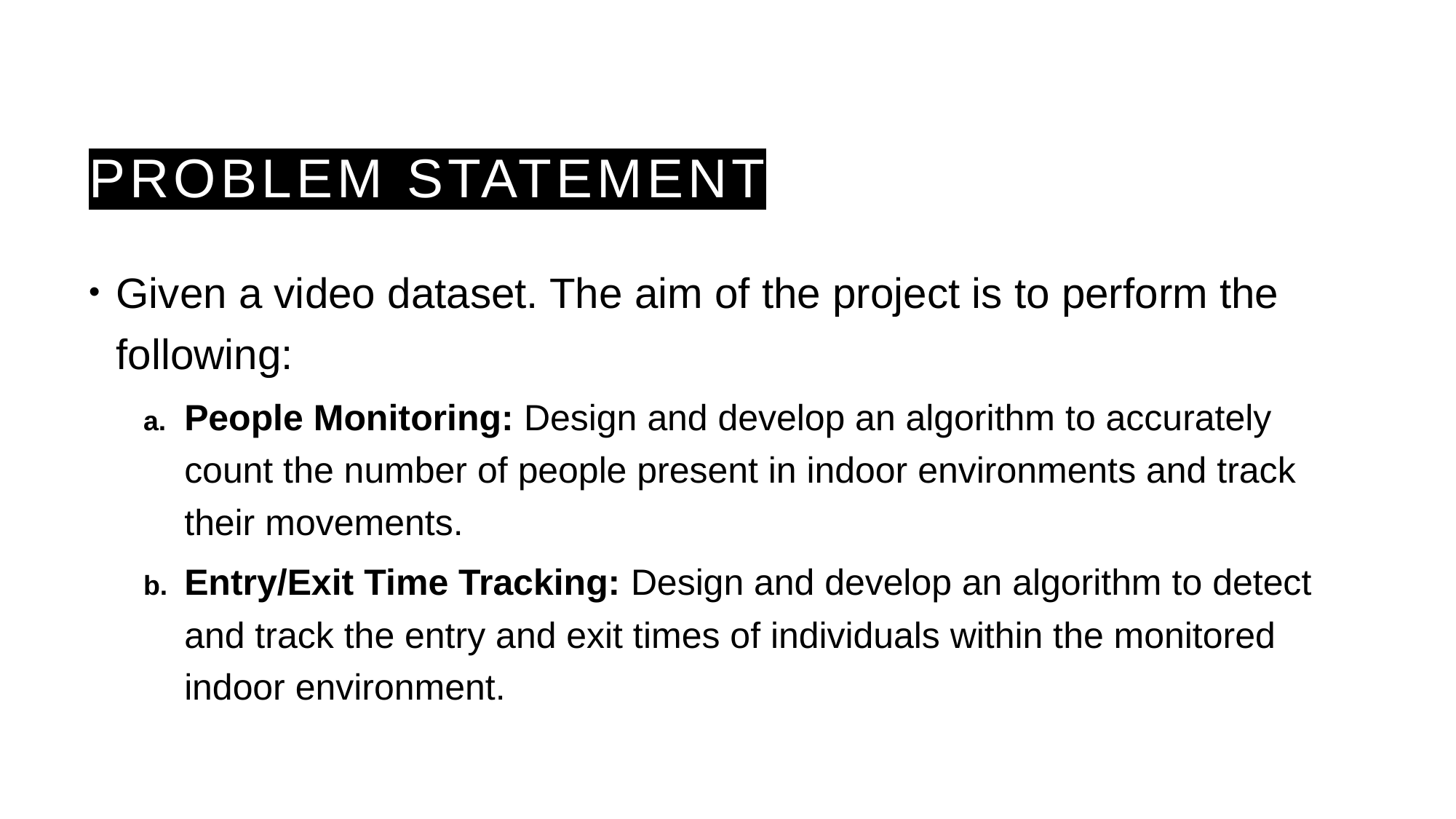

# Problem Statement
Given a video dataset. The aim of the project is to perform the following:
People Monitoring: Design and develop an algorithm to accurately count the number of people present in indoor environments and track their movements.
Entry/Exit Time Tracking: Design and develop an algorithm to detect and track the entry and exit times of individuals within the monitored indoor environment.